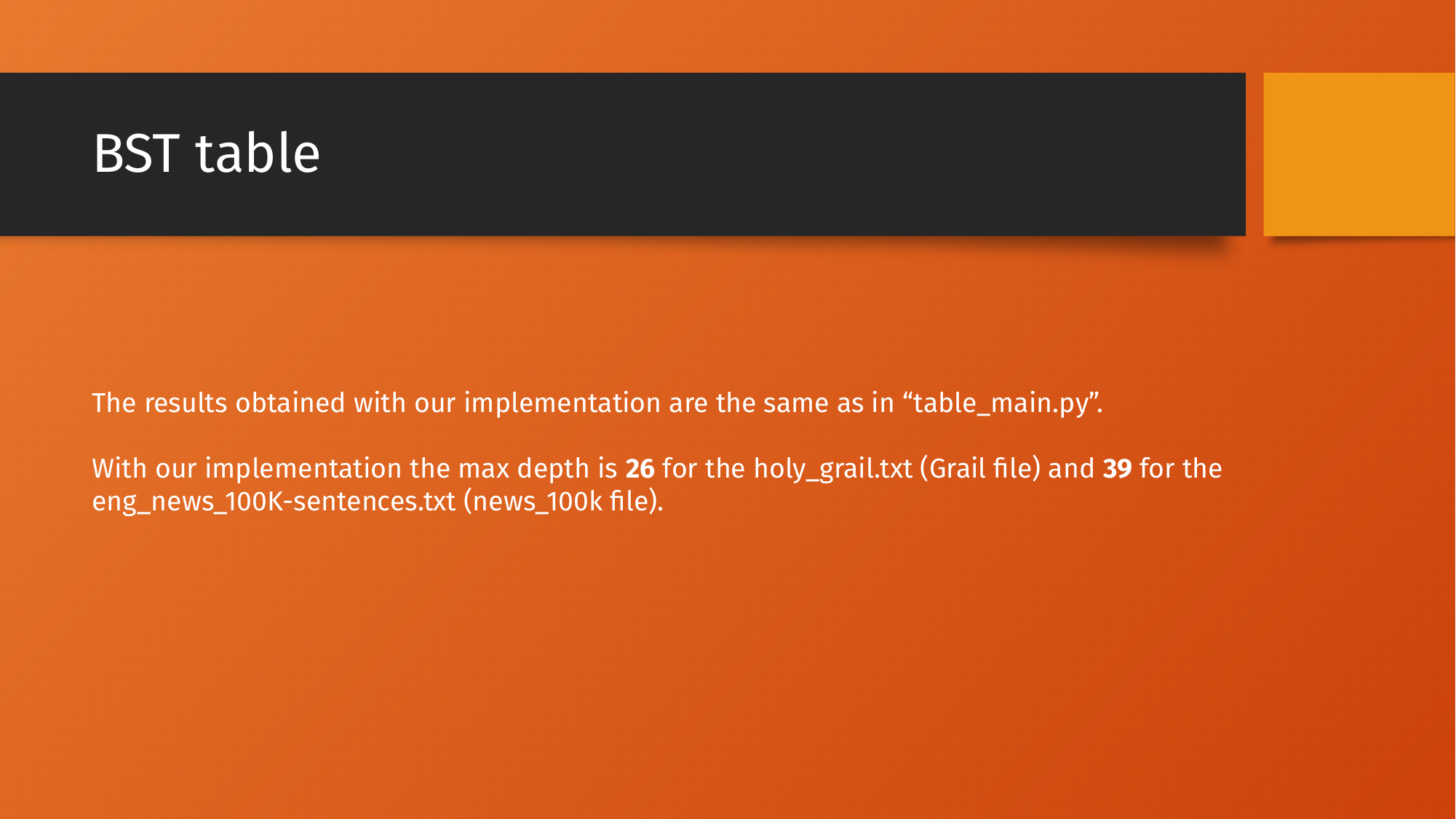

# BST table
The results obtained with our implementation are the same as in “table_main.py”.

With our implementation the max depth is 26 for the holy_grail.txt (Grail file) and 39 for the eng_news_100K-sentences.txt (news_100k file).